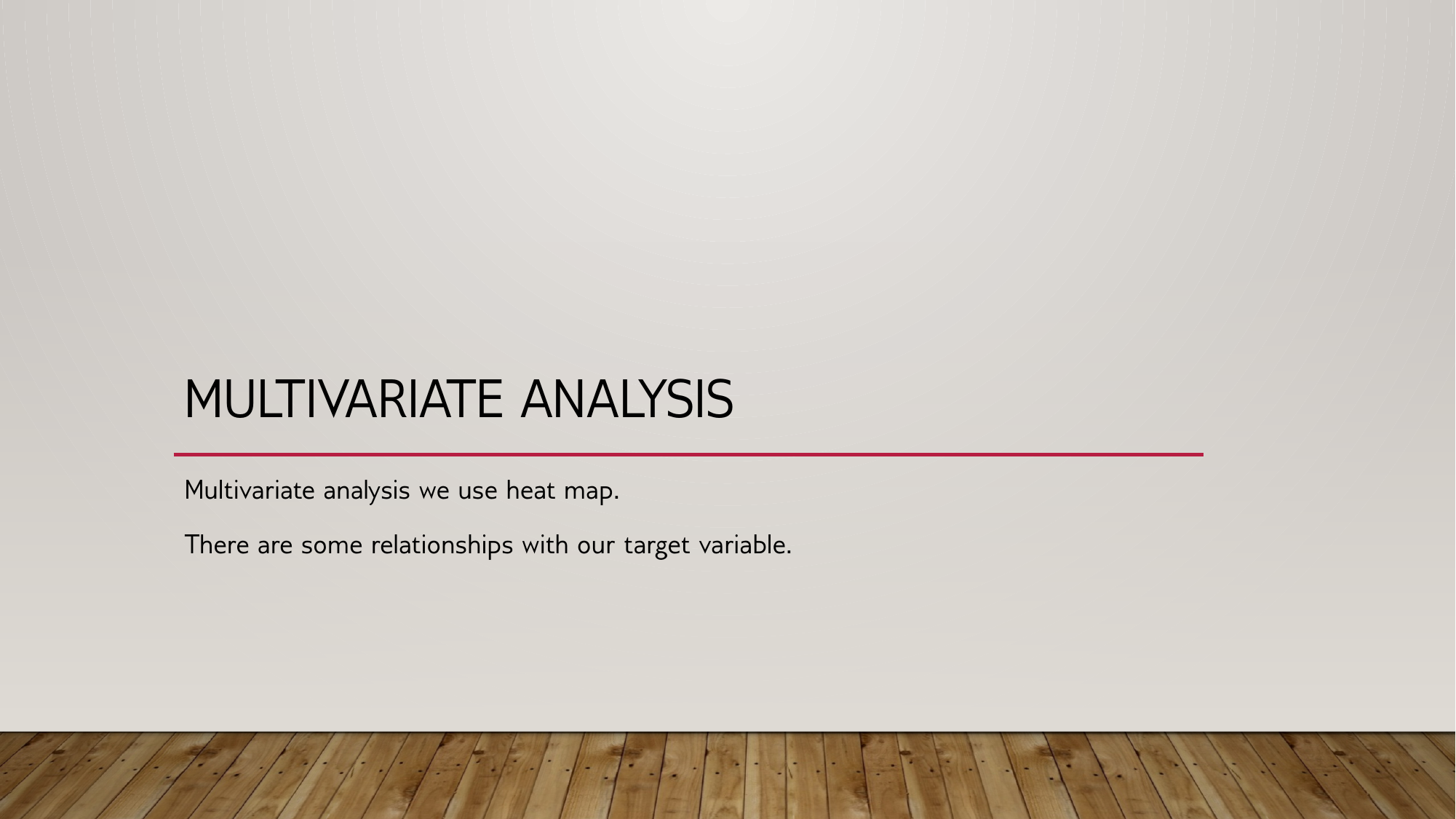

# Multivariate Analysis
Multivariate analysis we use heat map.
There are some relationships with our target variable.